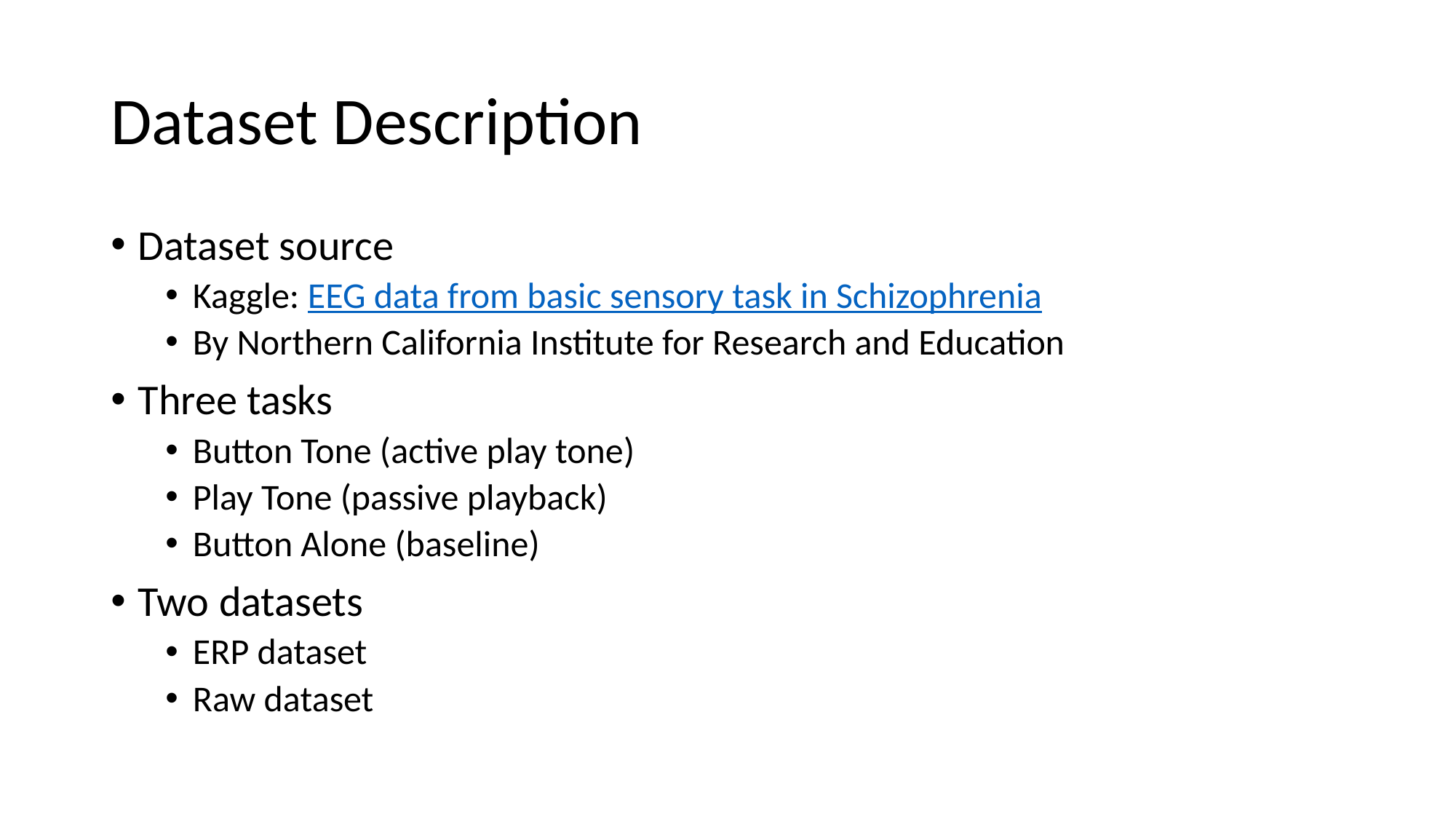

# Dataset Description
Dataset source
Kaggle: EEG data from basic sensory task in Schizophrenia
By Northern California Institute for Research and Education
Three tasks
Button Tone (active play tone)
Play Tone (passive playback)
Button Alone (baseline)
Two datasets
ERP dataset
Raw dataset